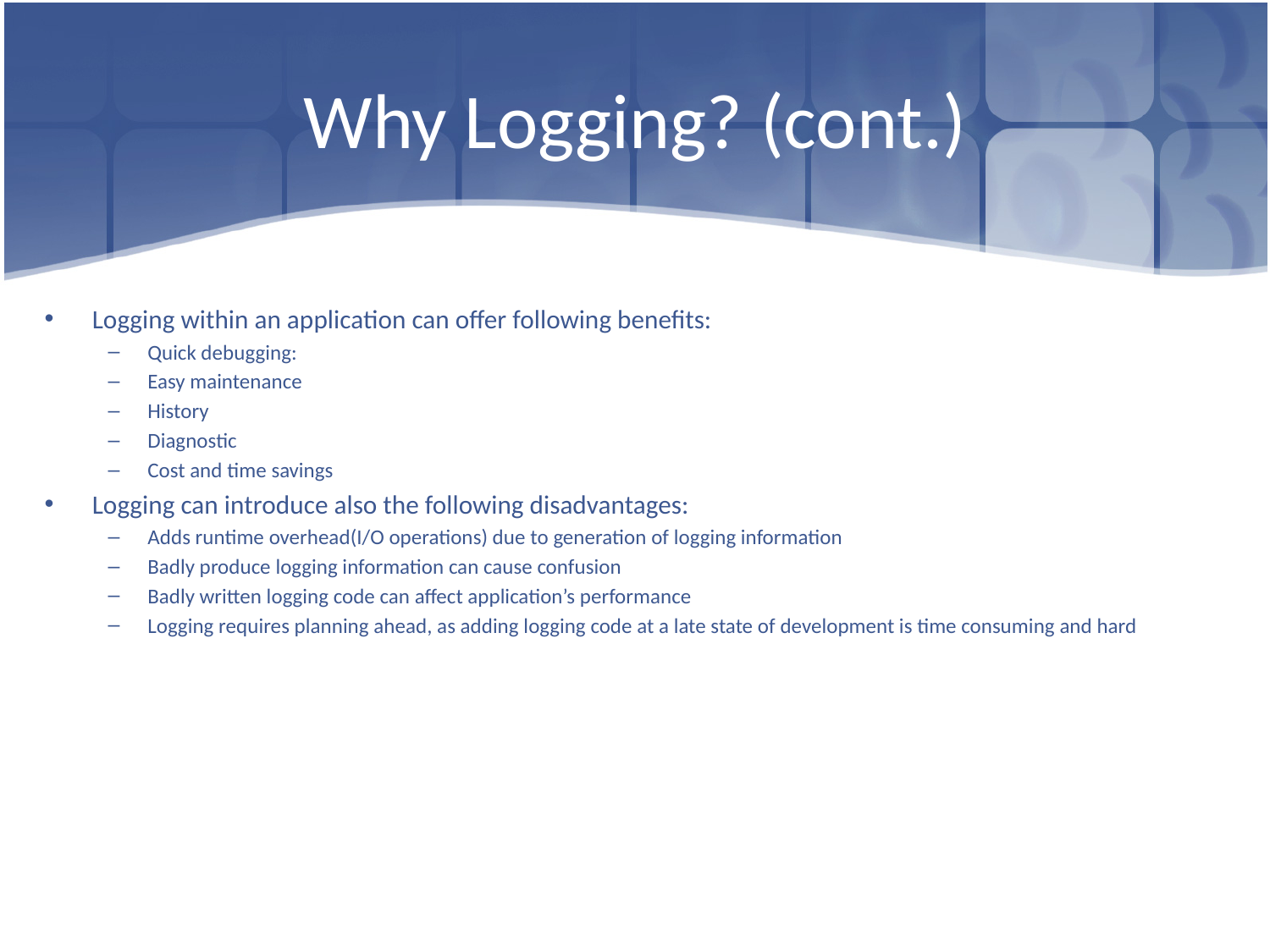

# Why Logging? (cont.)
Logging within an application can offer following benefits:
Quick debugging:
Easy maintenance
History
Diagnostic
Cost and time savings
Logging can introduce also the following disadvantages:
Adds runtime overhead(I/O operations) due to generation of logging information
Badly produce logging information can cause confusion
Badly written logging code can affect application’s performance
Logging requires planning ahead, as adding logging code at a late state of development is time consuming and hard